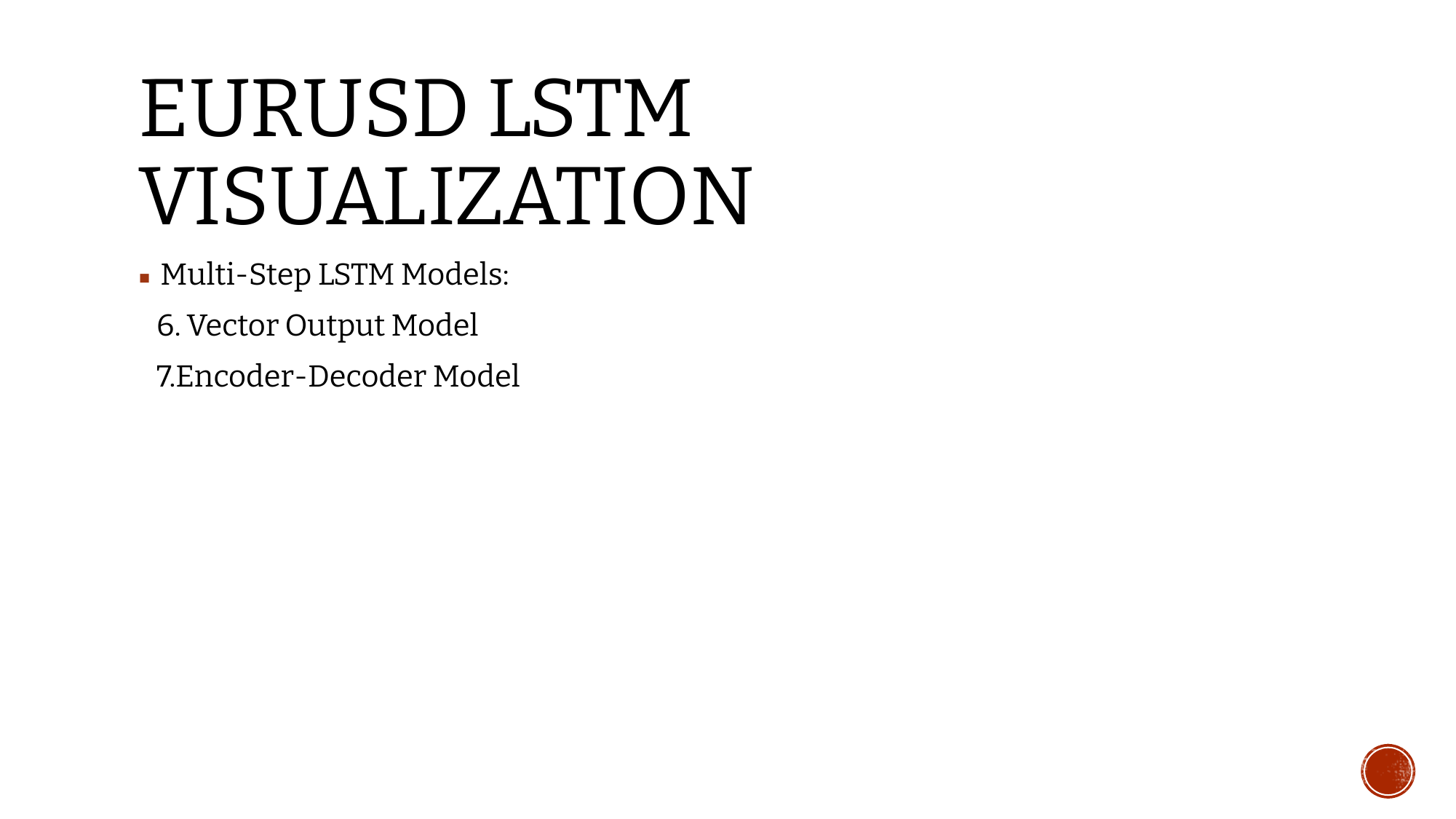

# EURUSD LSTM VISUALIZATION
Multi-Step LSTM Models:
   6. Vector Output Model
   7.Encoder-Decoder Model